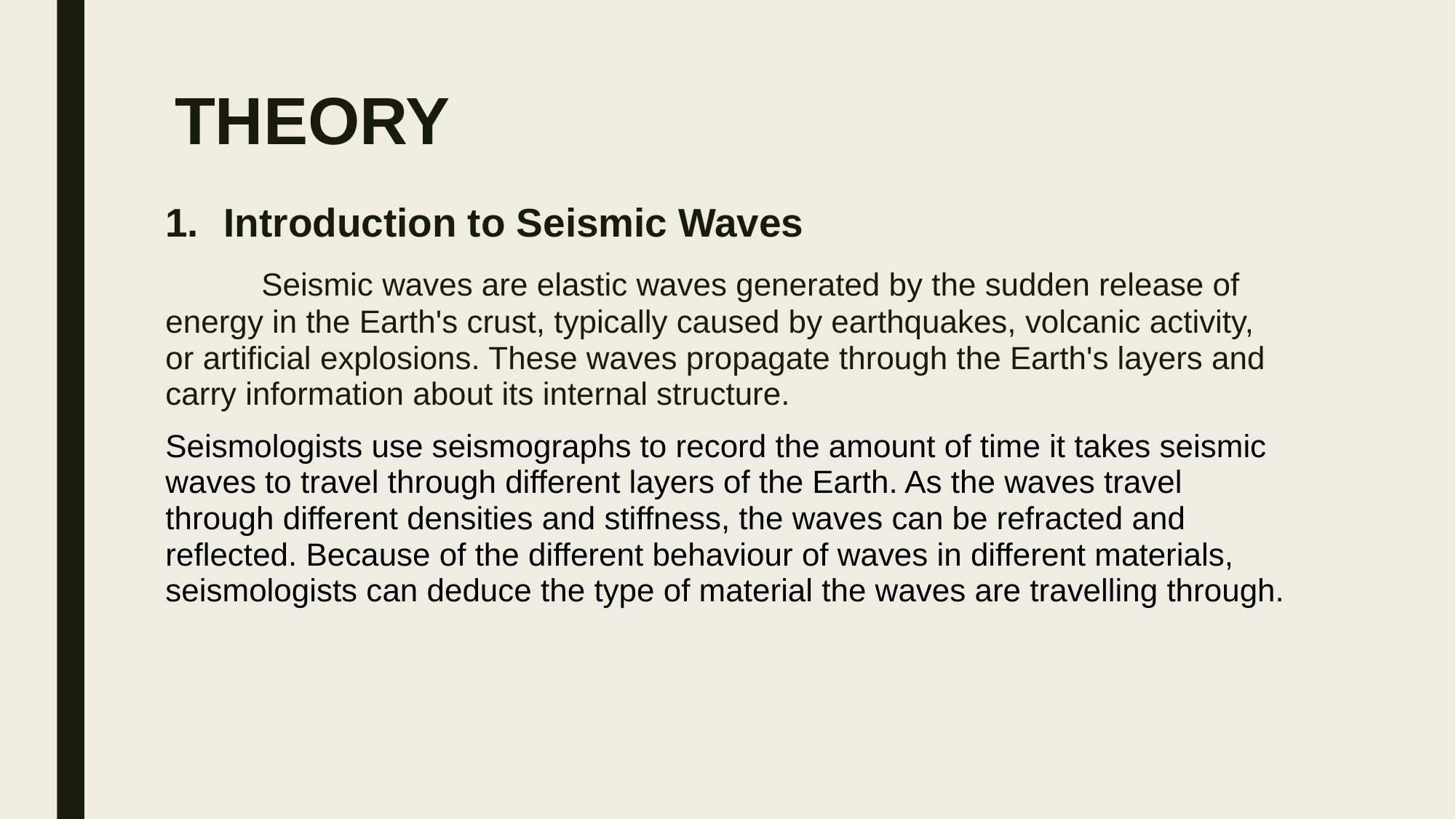

# THEORY
Introduction to Seismic Waves
	Seismic waves are elastic waves generated by the sudden release of energy in the Earth's crust, typically caused by earthquakes, volcanic activity, or artificial explosions. These waves propagate through the Earth's layers and carry information about its internal structure.
Seismologists use seismographs to record the amount of time it takes seismic waves to travel through different layers of the Earth. As the waves travel through different densities and stiffness, the waves can be refracted and reflected. Because of the different behaviour of waves in different materials, seismologists can deduce the type of material the waves are travelling through.